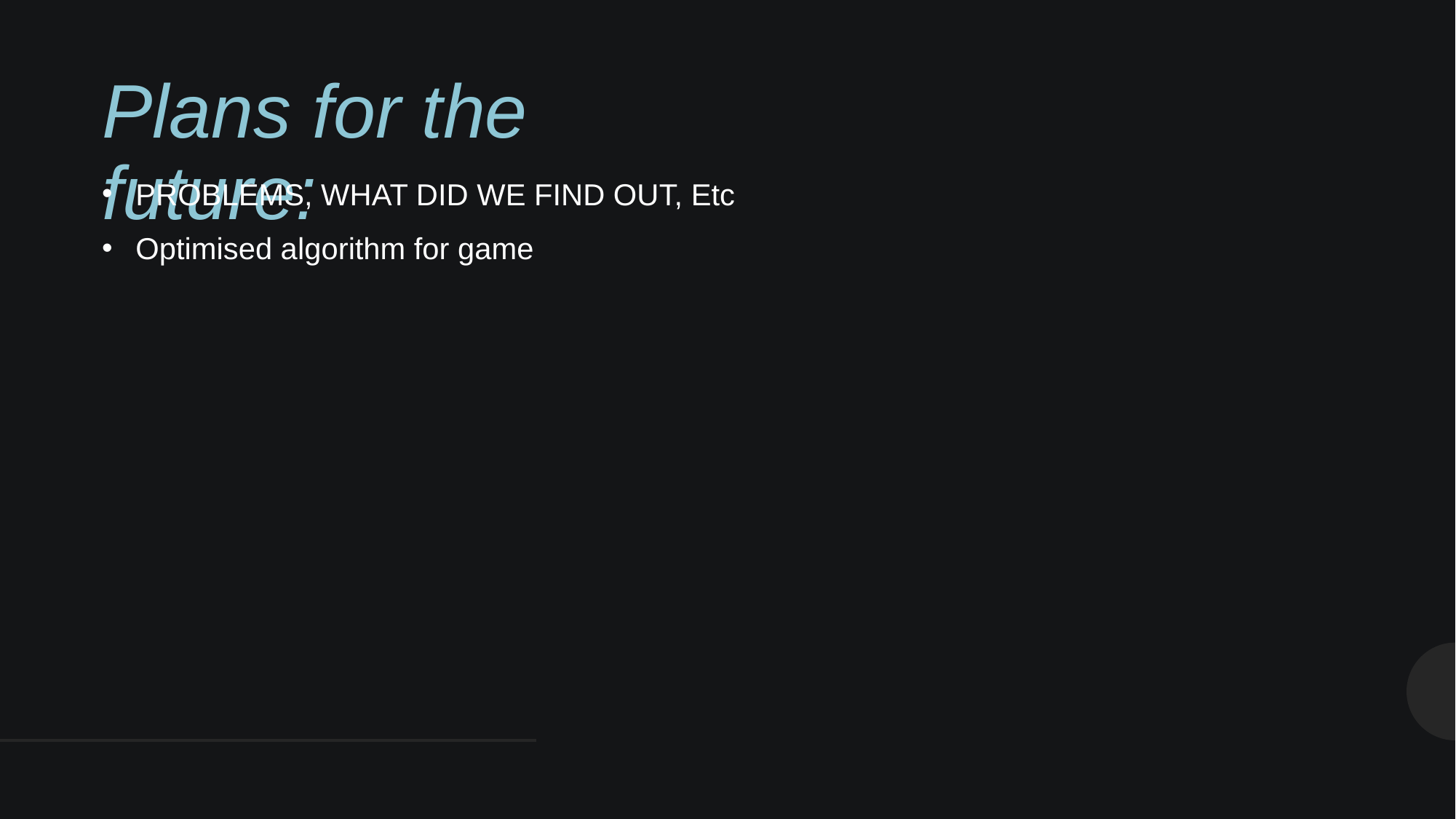

# Plans for the future:
PROBLEMS, WHAT DID WE FIND OUT, Etc
Optimised algorithm for game